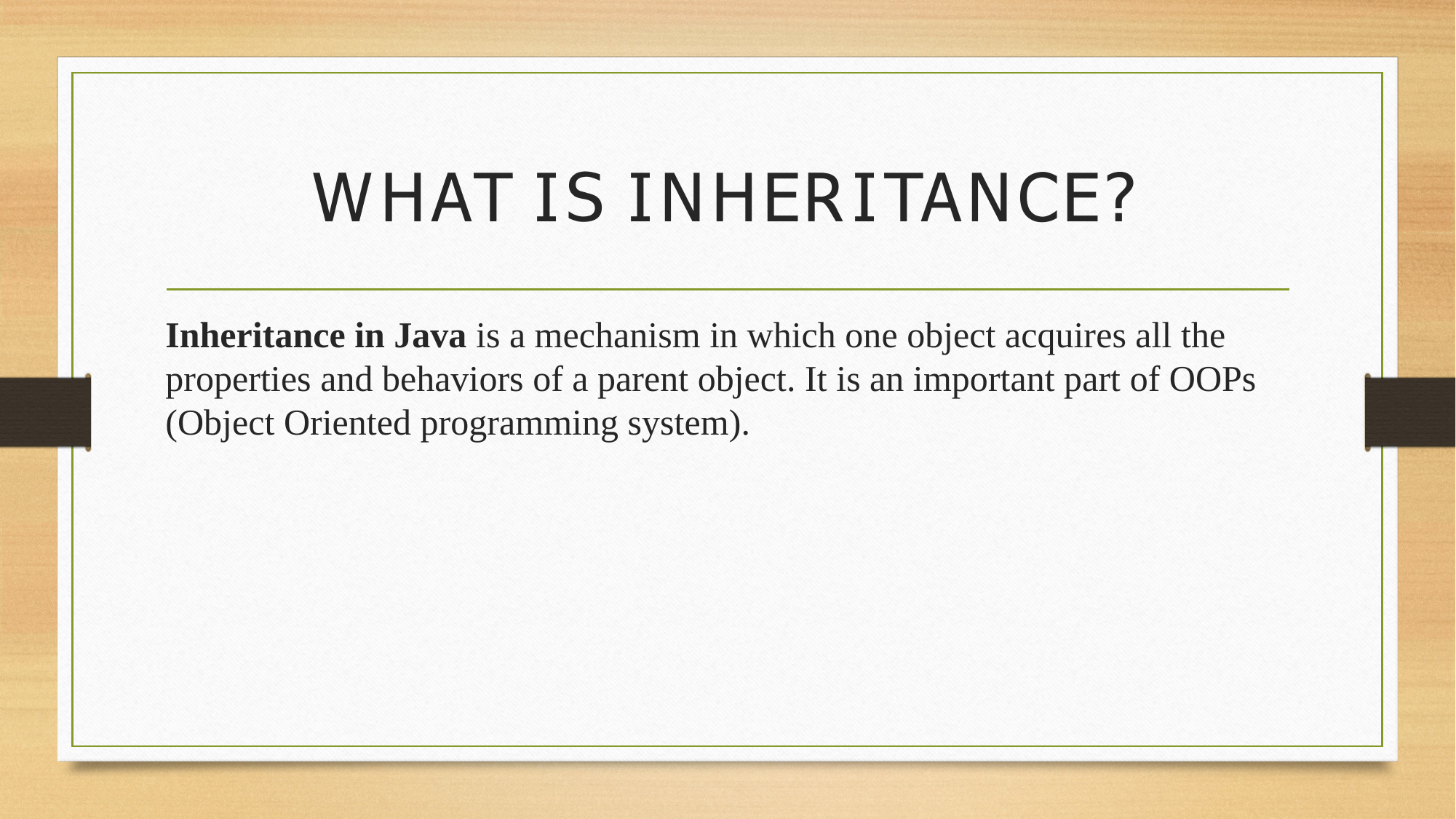

# WHAT IS INHERITANCE?
Inheritance in Java is a mechanism in which one object acquires all the properties and behaviors of a parent object. It is an important part of OOPs (Object Oriented programming system).